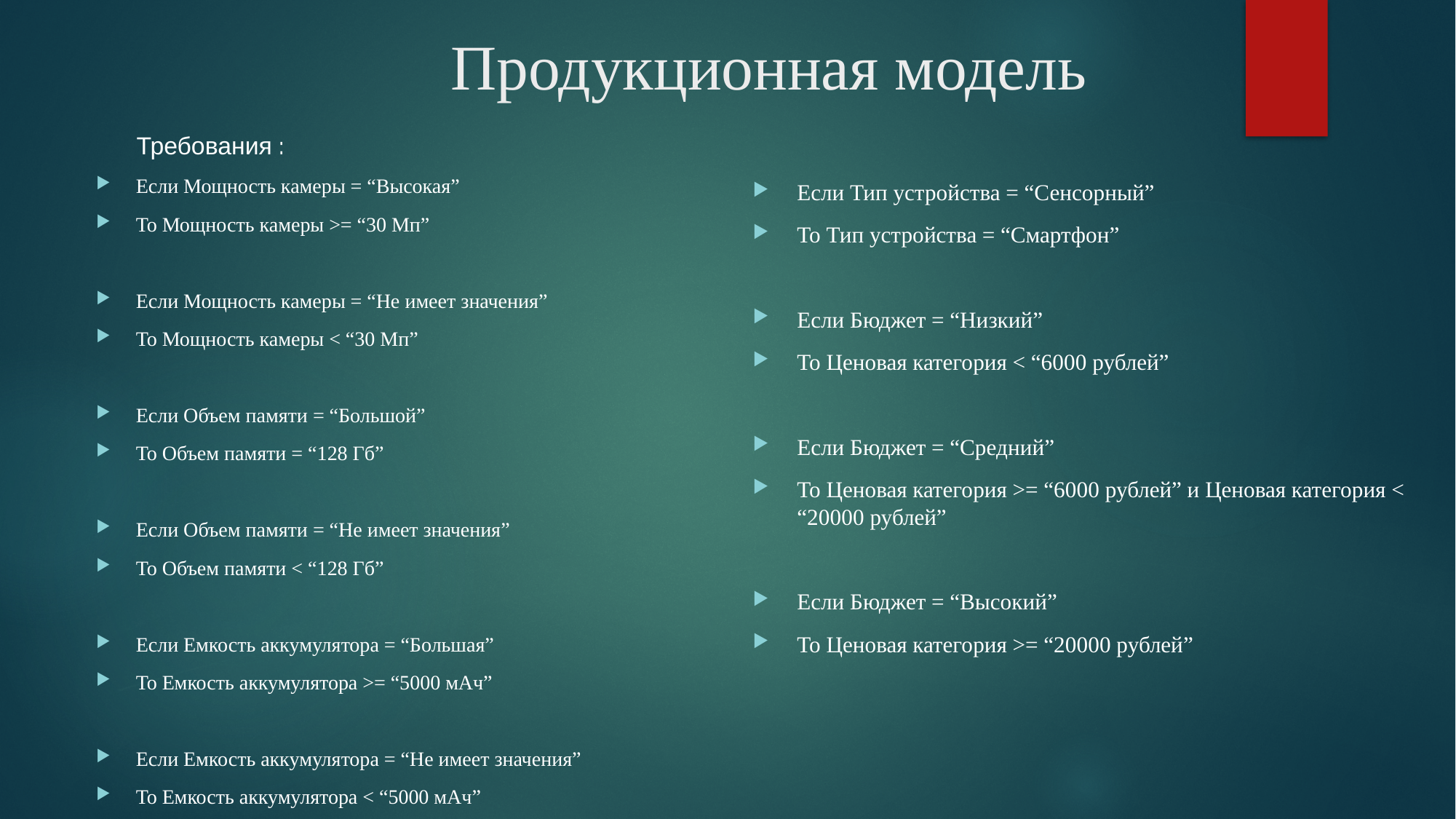

# Продукционная модель
      Требования :
Если Мощность камеры = “Высокая”
То Мощность камеры >= “30 Мп”

Если Мощность камеры = “Не имеет значения”
То Мощность камеры < “30 Мп”

Если Объем памяти = “Большой”
То Объем памяти = “128 Гб”

Если Объем памяти = “Не имеет значения”
То Объем памяти < “128 Гб”

Если Емкость аккумулятора = “Большая”
То Емкость аккумулятора >= “5000 мАч”

Если Емкость аккумулятора = “Не имеет значения”
То Емкость аккумулятора < “5000 мАч”

Если Тип устройства = “Сенсорный”
То Тип устройства = “Смартфон”

Если Бюджет = “Низкий”
То Ценовая категория < “6000 рублей”

Если Бюджет = “Средний”
То Ценовая категория >= “6000 рублей” и Ценовая категория < “20000 рублей”

Если Бюджет = “Высокий”
То Ценовая категория >= “20000 рублей”